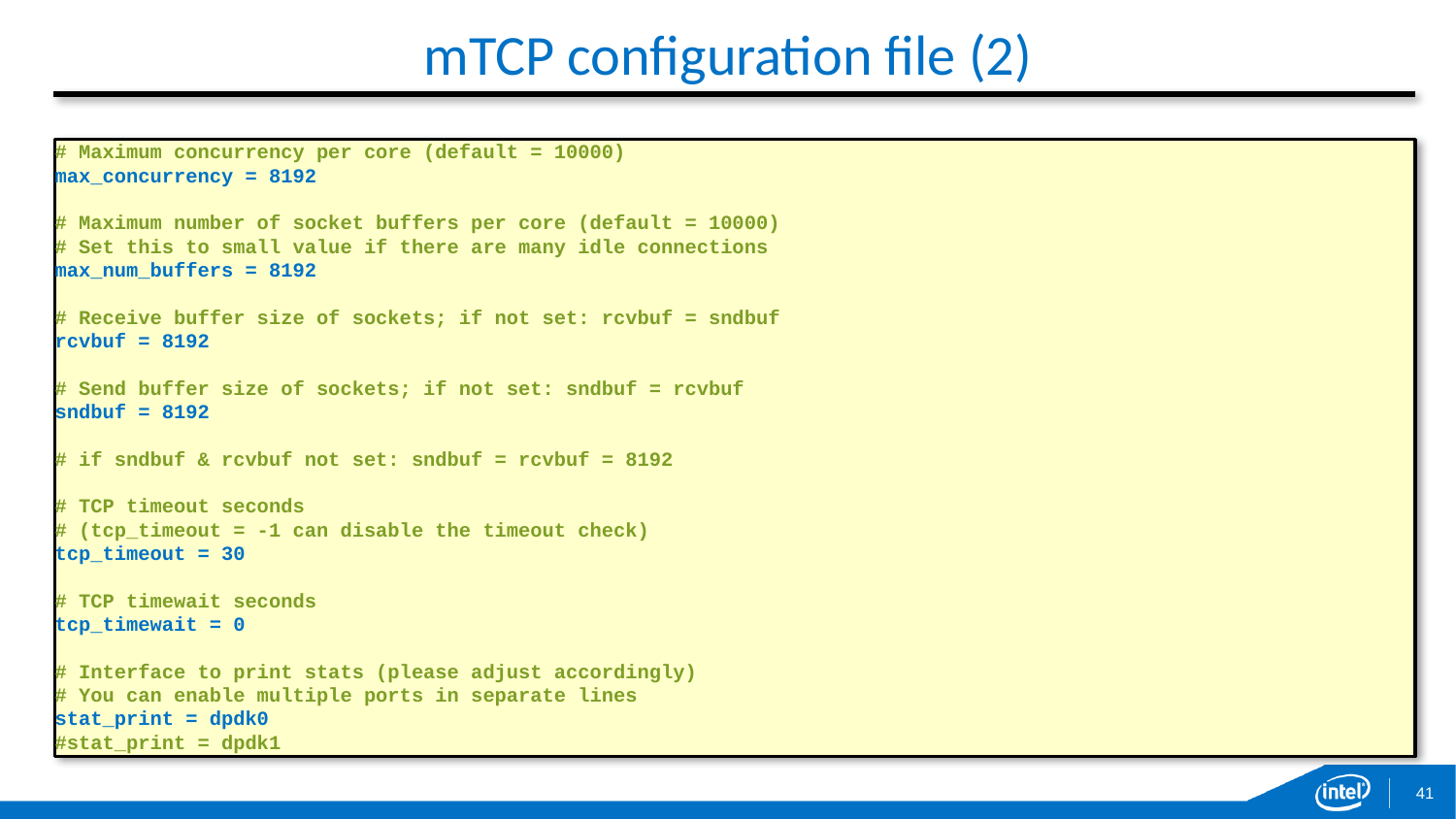

# mTCP configuration file (2)
# Maximum concurrency per core (default = 10000)
max_concurrency = 8192
# Maximum number of socket buffers per core (default = 10000)
# Set this to small value if there are many idle connections
max_num_buffers = 8192

# Receive buffer size of sockets; if not set: rcvbuf = sndbuf
rcvbuf = 8192

# Send buffer size of sockets; if not set: sndbuf = rcvbuf
sndbuf = 8192

# if sndbuf & rcvbuf not set: sndbuf = rcvbuf = 8192

# TCP timeout seconds
# (tcp_timeout = -1 can disable the timeout check)
tcp_timeout = 30

# TCP timewait seconds
tcp_timewait = 0

# Interface to print stats (please adjust accordingly)
# You can enable multiple ports in separate lines
stat_print = dpdk0
#stat_print = dpdk1
41